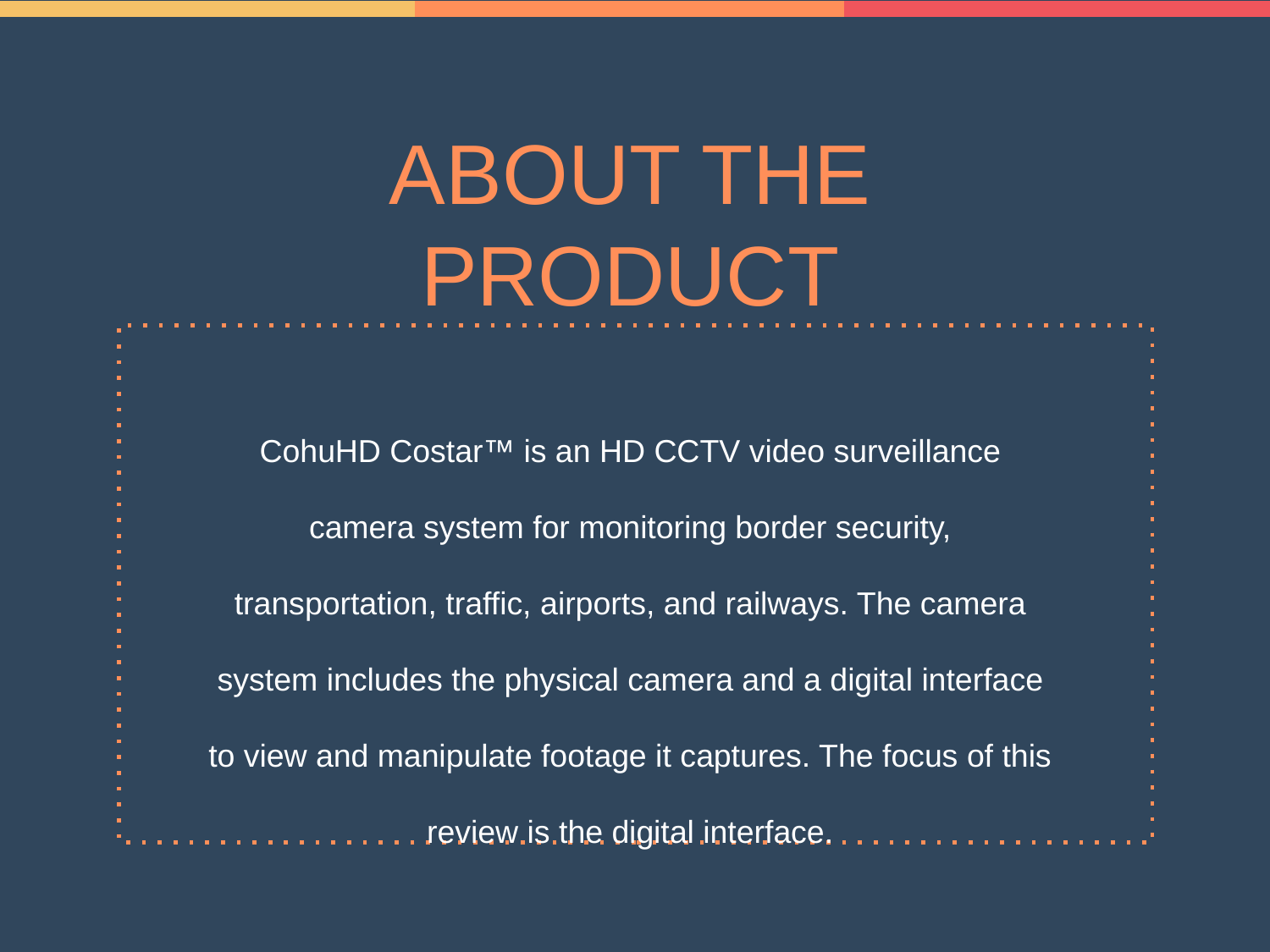

ABOUT THE PRODUCT

CohuHD Costar™ is an HD CCTV video surveillance camera system for monitoring border security, transportation, traffic, airports, and railways. The camera system includes the physical camera and a digital interface to view and manipulate footage it captures. The focus of this review is the digital interface.